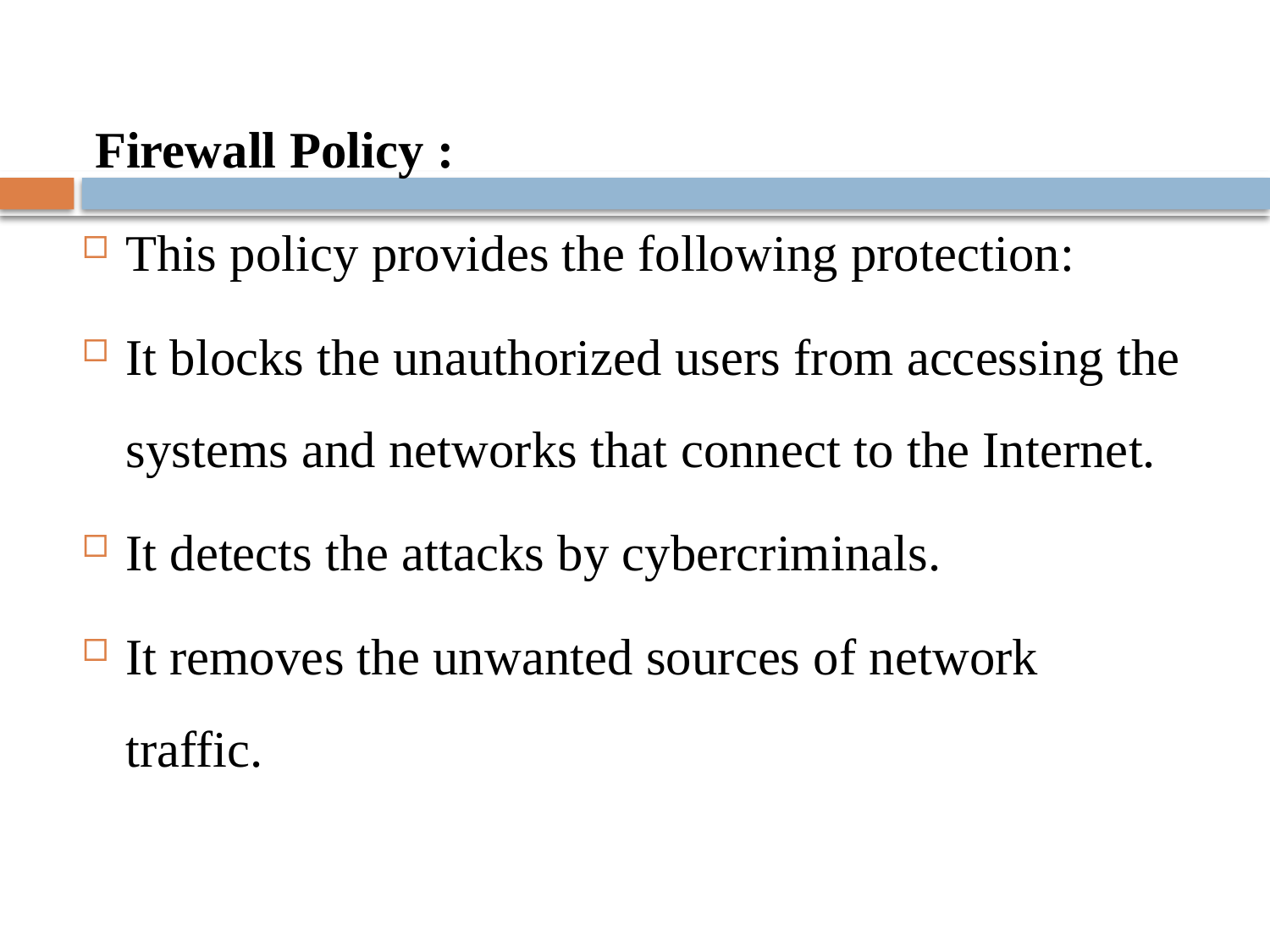

Firewall Policy :
This policy provides the following protection:
It blocks the unauthorized users from accessing the systems and networks that connect to the Internet.
It detects the attacks by cybercriminals.
It removes the unwanted sources of network traffic.